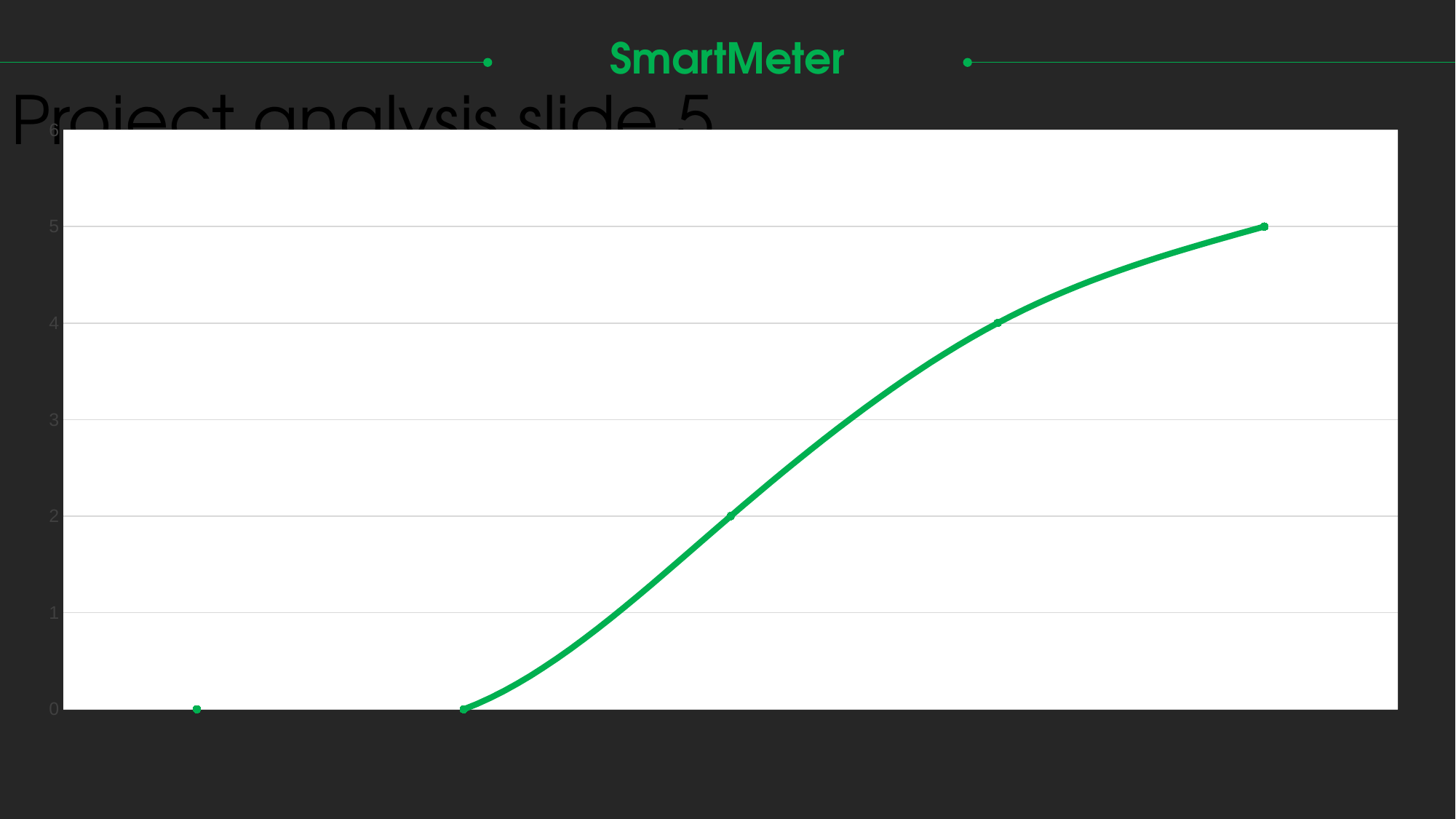

SmartMeter
Project analysis slide 5

### Chart

| Category | Series 3 |
|---|---|
| Day 1 | 0.0 |
| Day 2 | 0.0 |
| Day 3 | 2.0 |
| Day 4 | 4.0 |
| Day 5 | 5.0 |